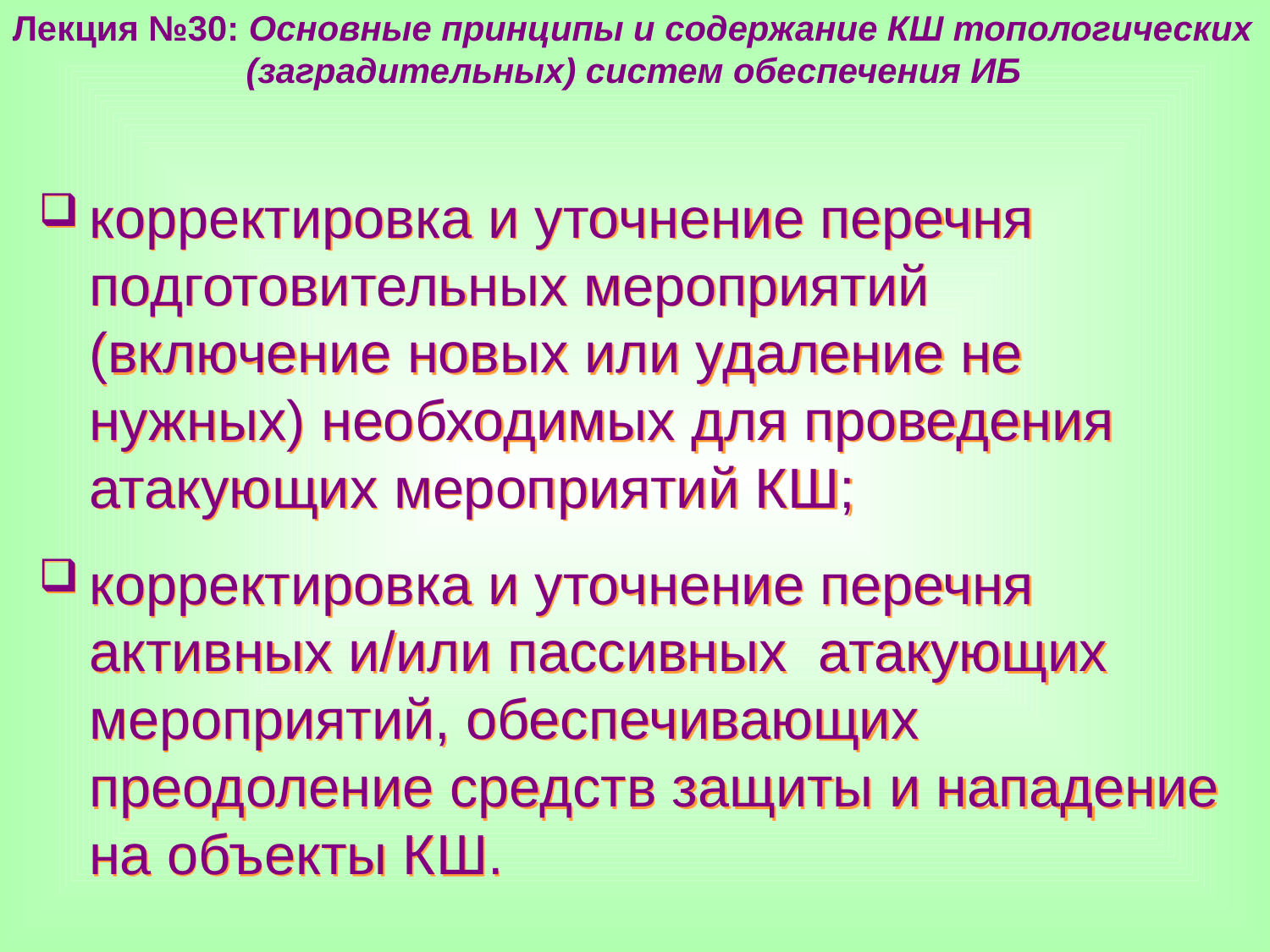

Лекция №30: Основные принципы и содержание КШ топологических
                        (заградительных) систем обеспечения ИБ
корректировка и уточнение перечня подготовительных мероприятий (включение новых или удаление не нужных) необходимых для проведения атакующих мероприятий КШ;
корректировка и уточнение перечня активных и/или пассивных  атакующих мероприятий, обеспечивающих преодоление средств защиты и нападение на объекты КШ.